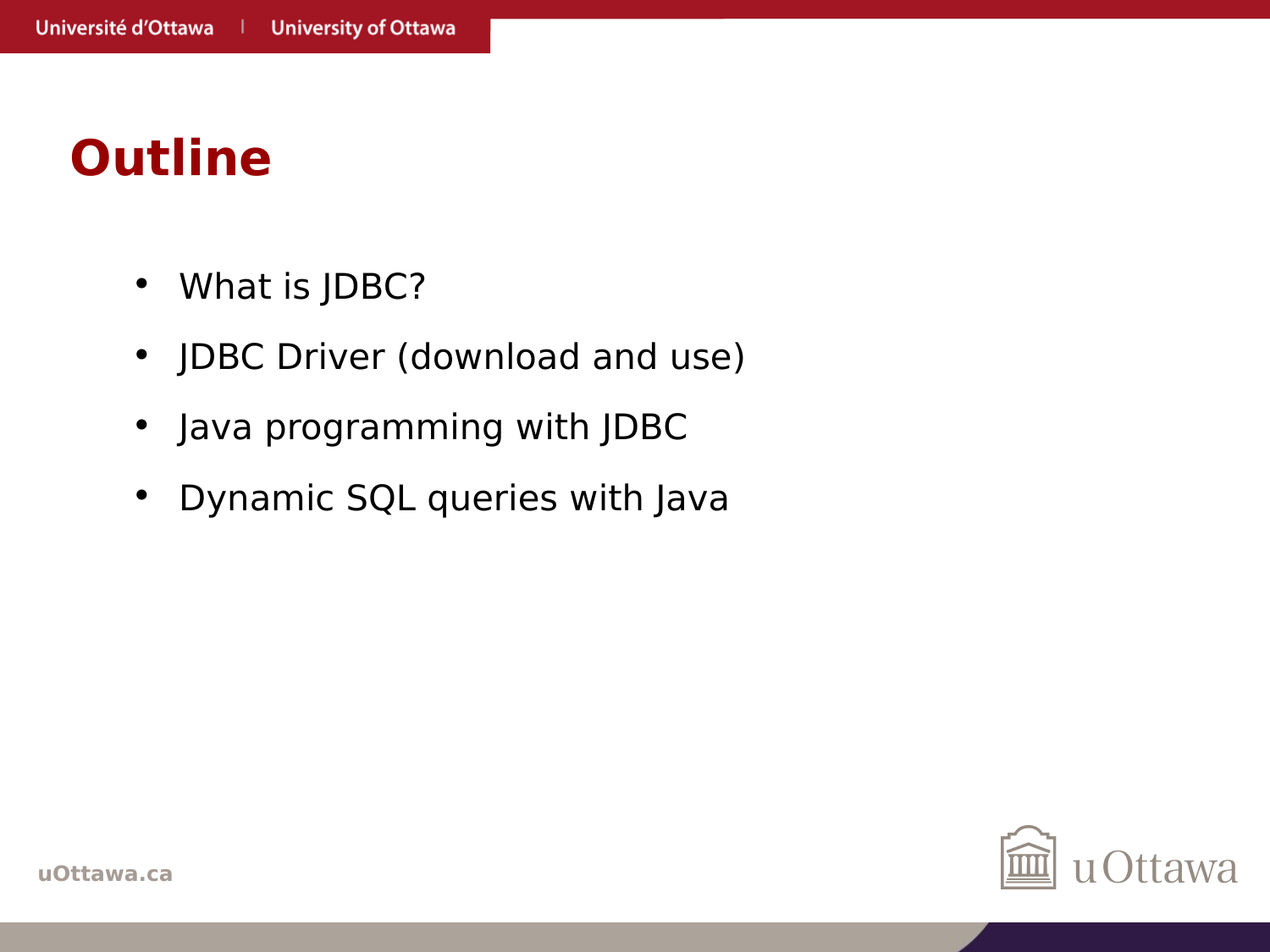

# Outline
What is JDBC?
JDBC Driver (download and use)
Java programming with JDBC
Dynamic SQL queries with Java